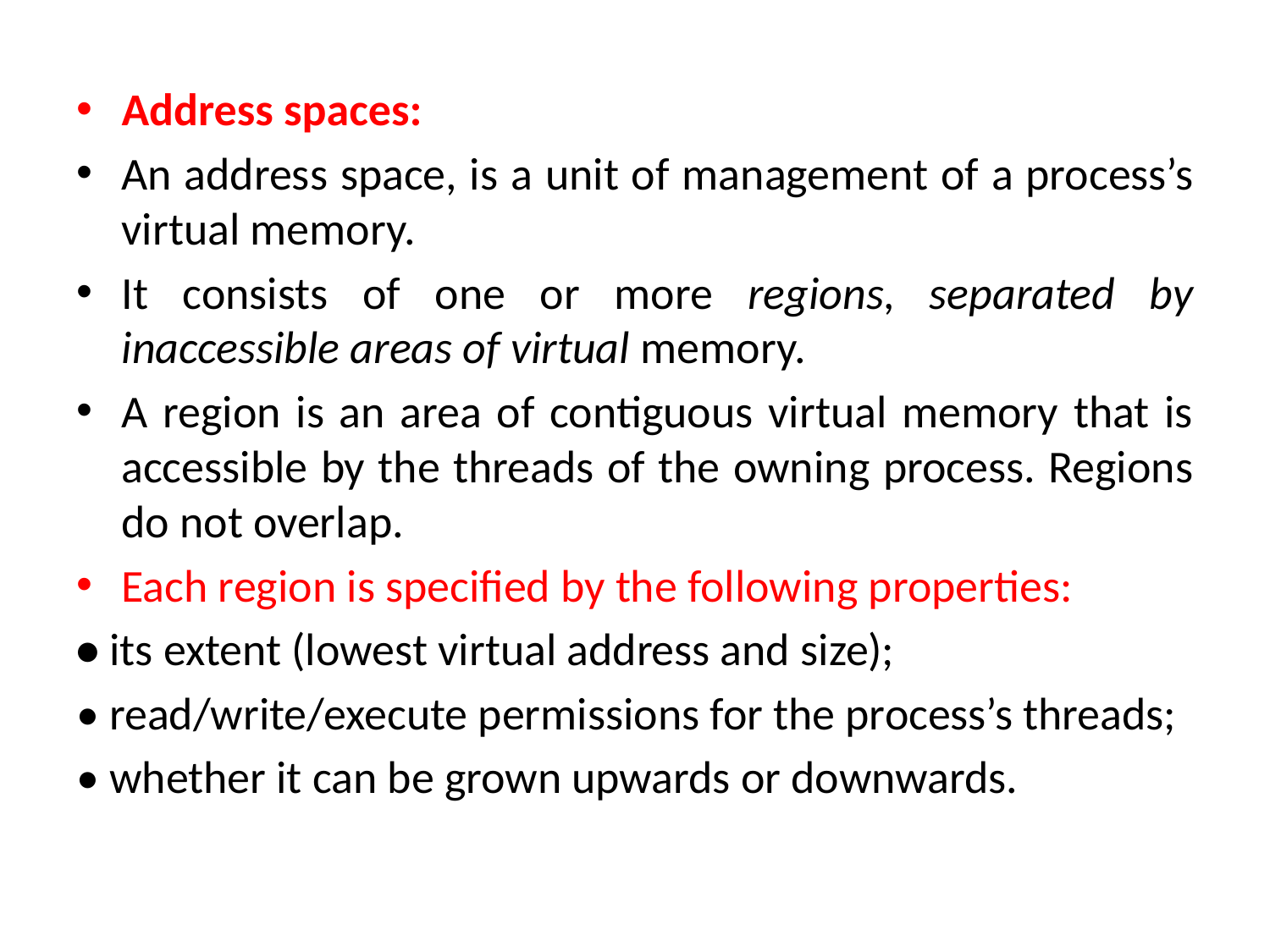

Address spaces:
An address space, is a unit of management of a process’s virtual memory.
It consists of one or more regions, separated by inaccessible areas of virtual memory.
A region is an area of contiguous virtual memory that is accessible by the threads of the owning process. Regions do not overlap.
Each region is specified by the following properties:
• its extent (lowest virtual address and size);
• read/write/execute permissions for the process’s threads;
• whether it can be grown upwards or downwards.